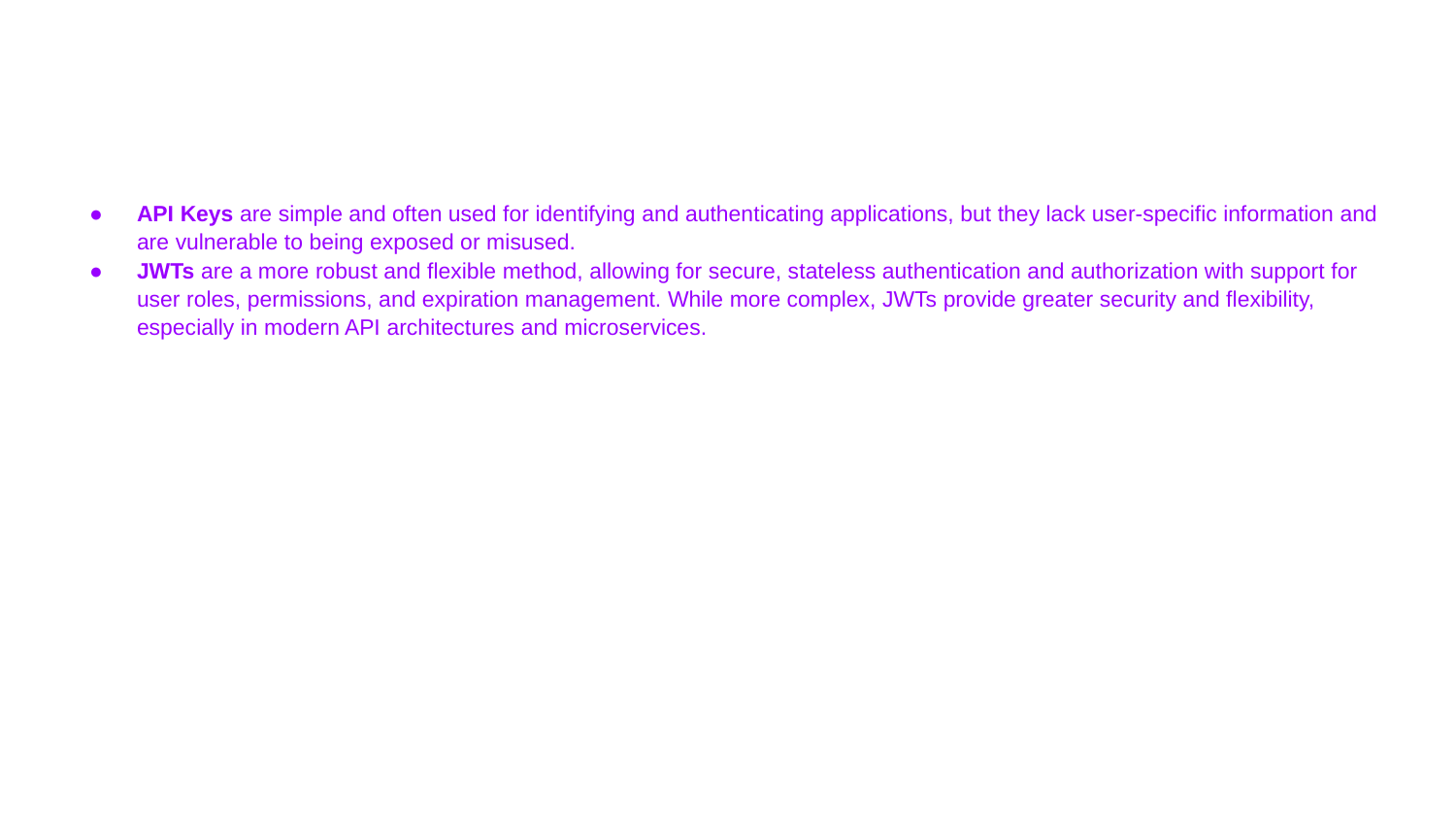

#
API Keys are simple and often used for identifying and authenticating applications, but they lack user-specific information and are vulnerable to being exposed or misused.
JWTs are a more robust and flexible method, allowing for secure, stateless authentication and authorization with support for user roles, permissions, and expiration management. While more complex, JWTs provide greater security and flexibility, especially in modern API architectures and microservices.